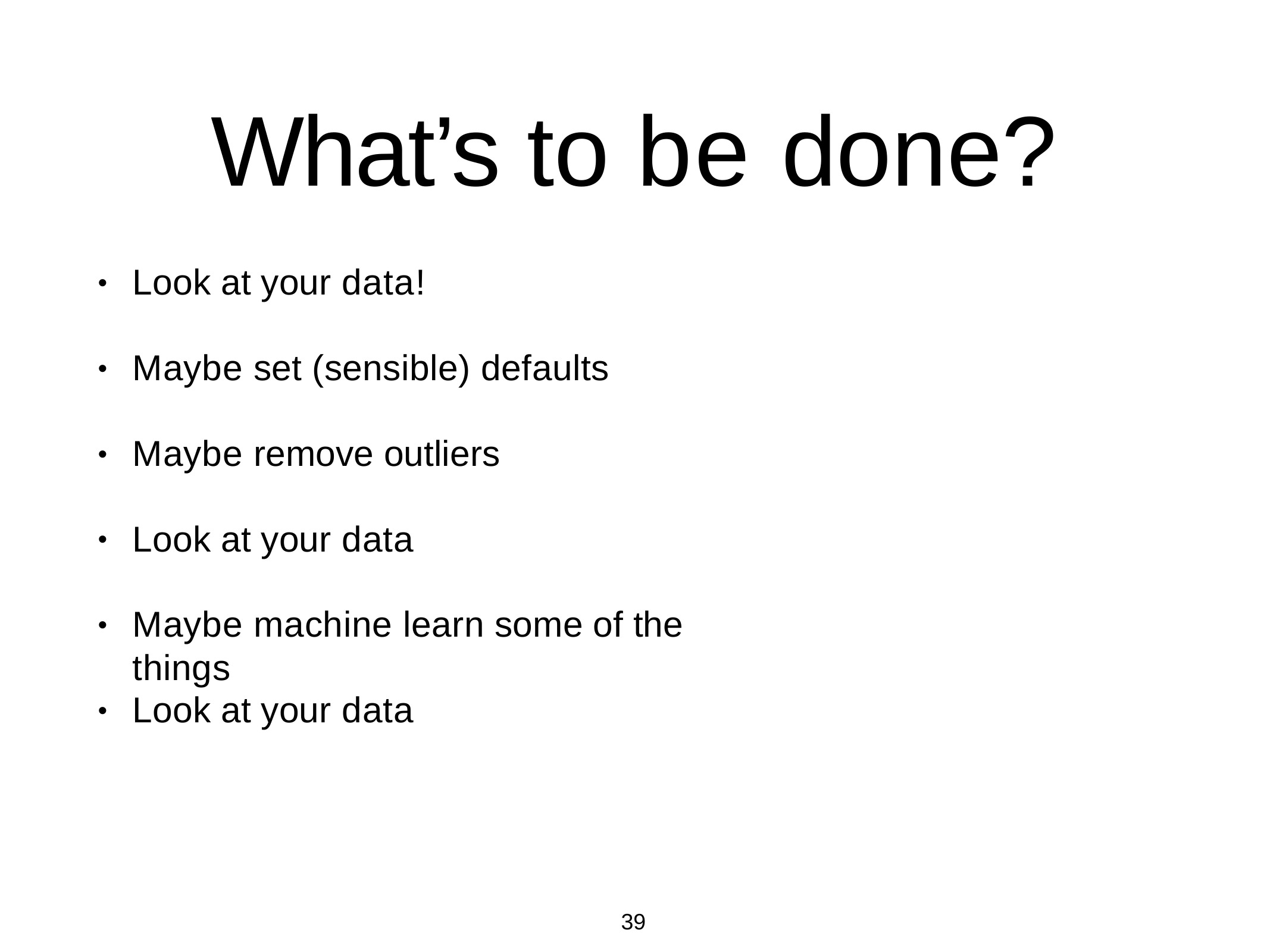

# What’s to be done?
Look at your data!
•
Maybe set (sensible) defaults
•
Maybe remove outliers
•
Look at your data
•
Maybe machine learn some of the things
•
Look at your data
•
39